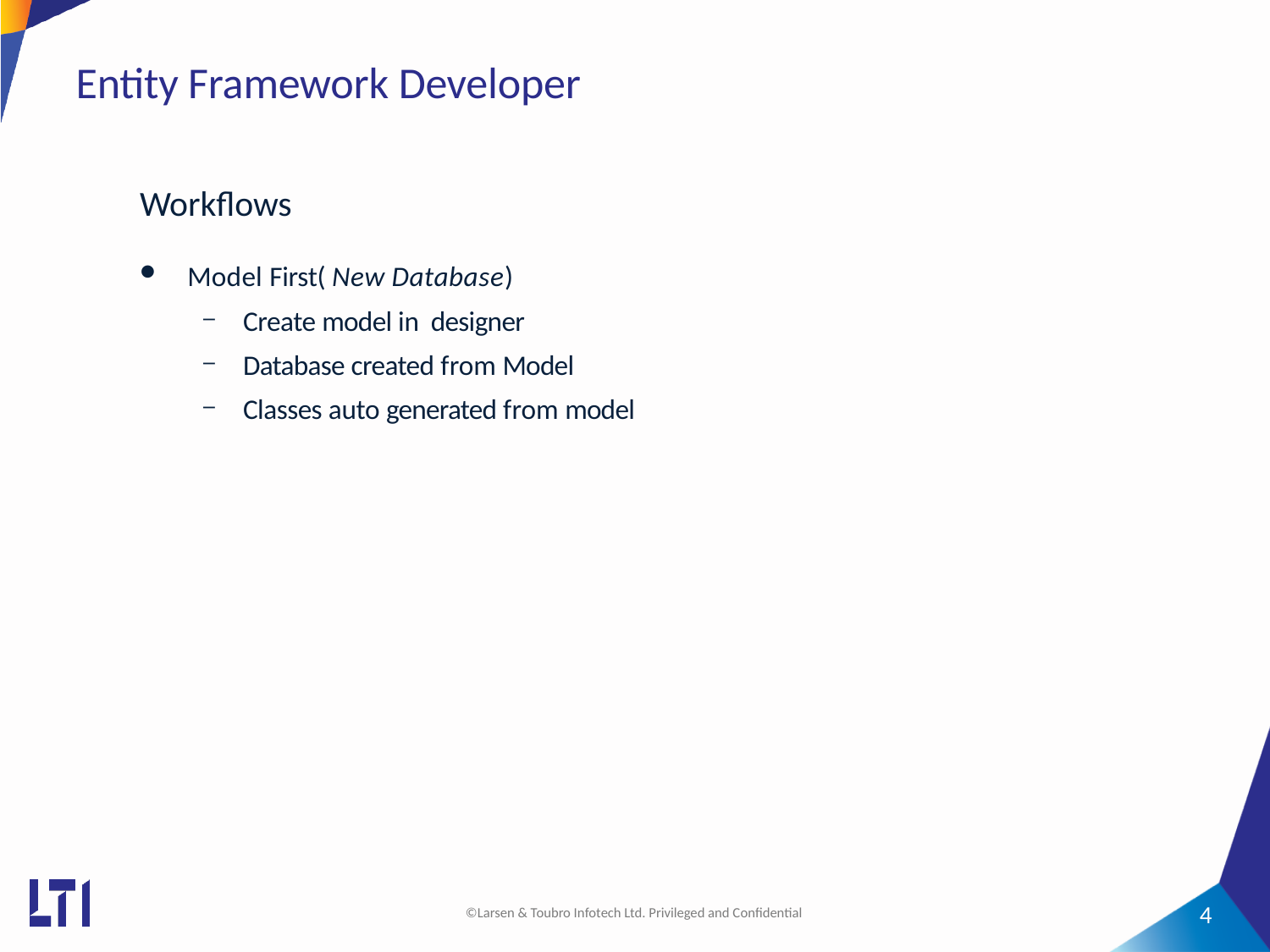

# Entity Framework Developer
Workflows

Model First( New Database)
Create model in designer
Database created from Model
Classes auto generated from model